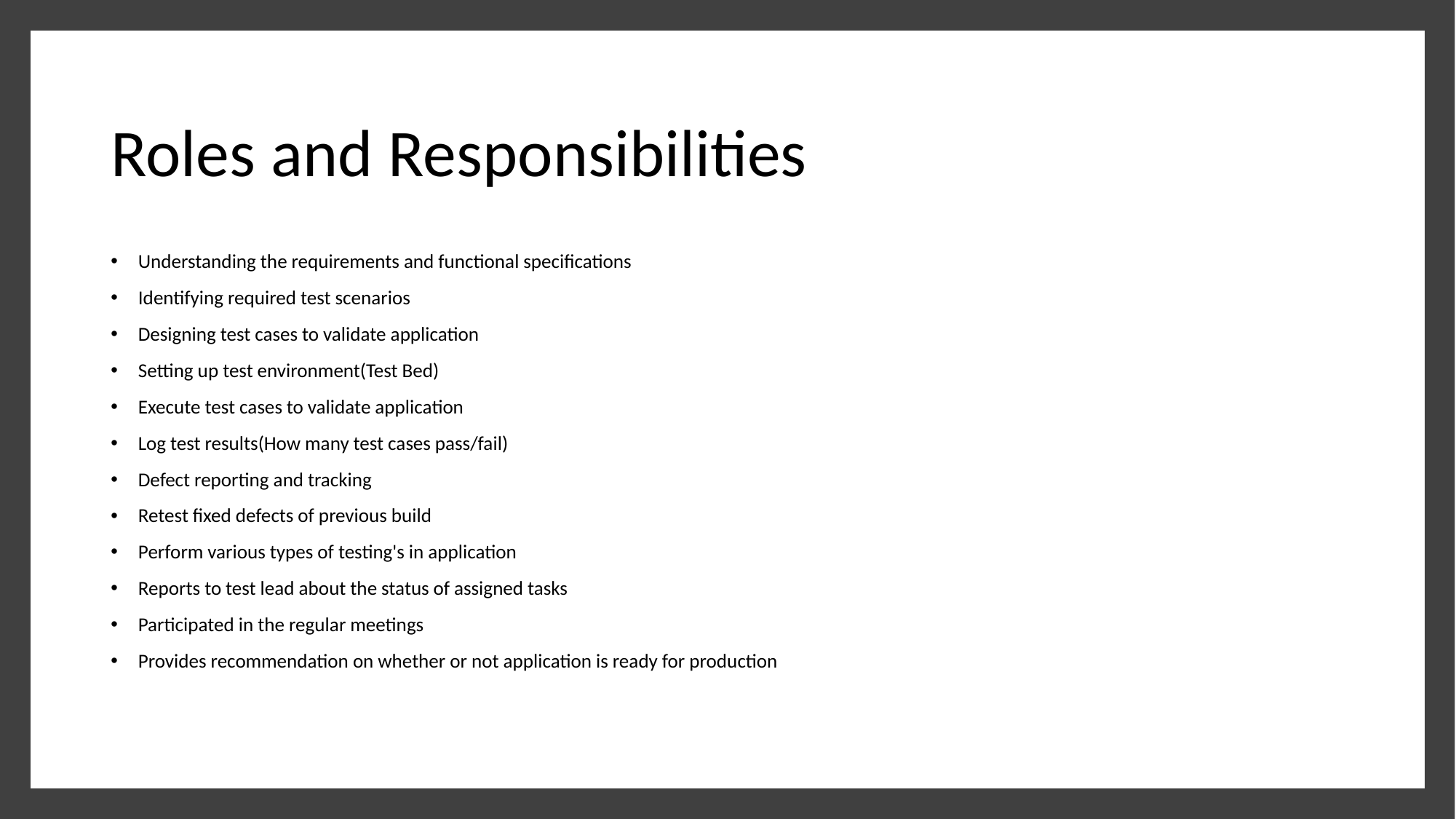

# Roles and Responsibilities
Understanding the requirements and functional specifications
Identifying required test scenarios
Designing test cases to validate application
Setting up test environment(Test Bed)
Execute test cases to validate application
Log test results(How many test cases pass/fail)
Defect reporting and tracking
Retest fixed defects of previous build
Perform various types of testing's in application
Reports to test lead about the status of assigned tasks
Participated in the regular meetings
Provides recommendation on whether or not application is ready for production